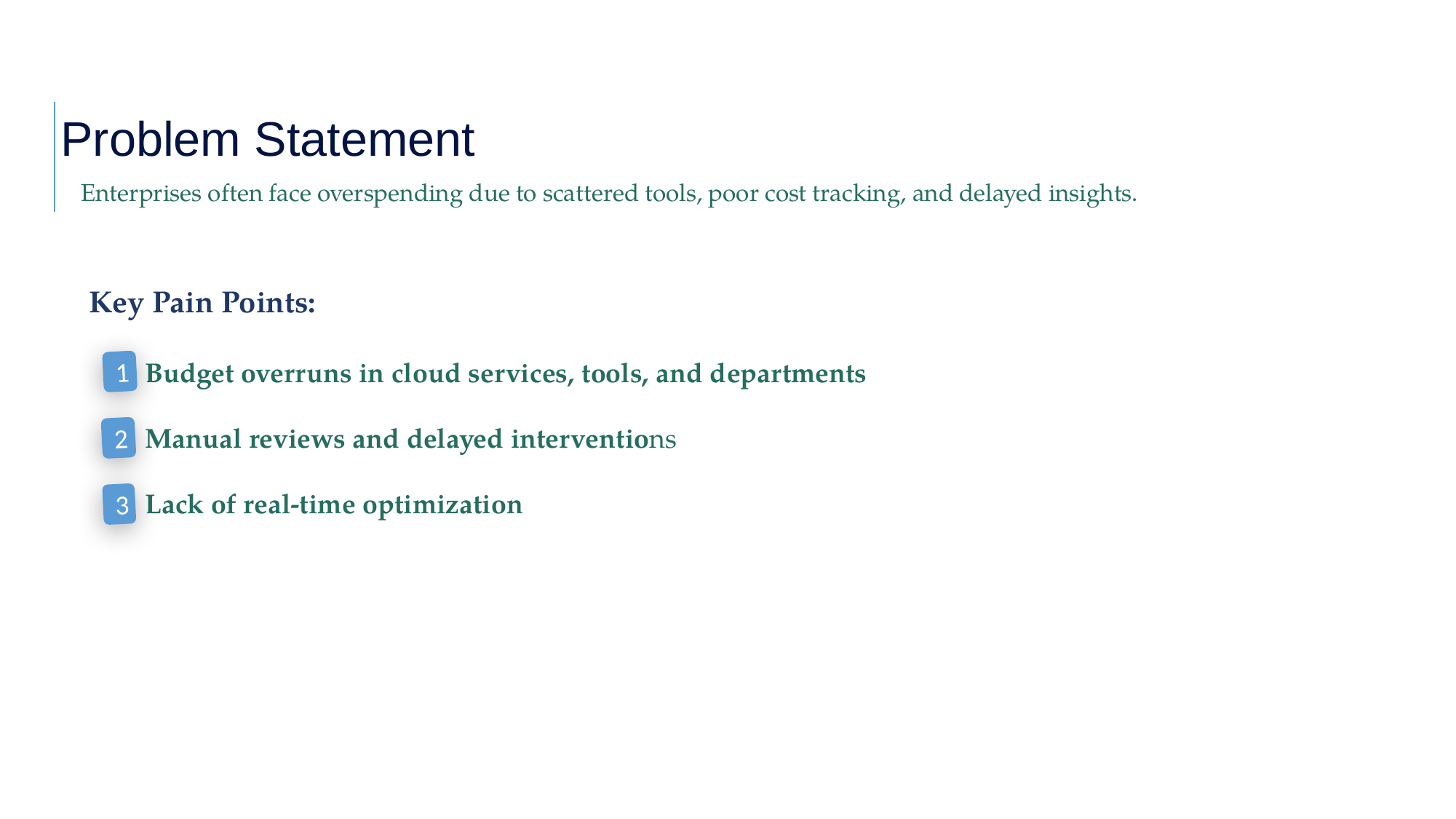

Problem Statement
Enterprises often face overspending due to scattered tools, poor cost tracking, and delayed insights.
Key Pain Points:

         Budget overruns in cloud services, tools, and departments

         Manual reviews and delayed interventions

         Lack of real-time optimization

1
2
3